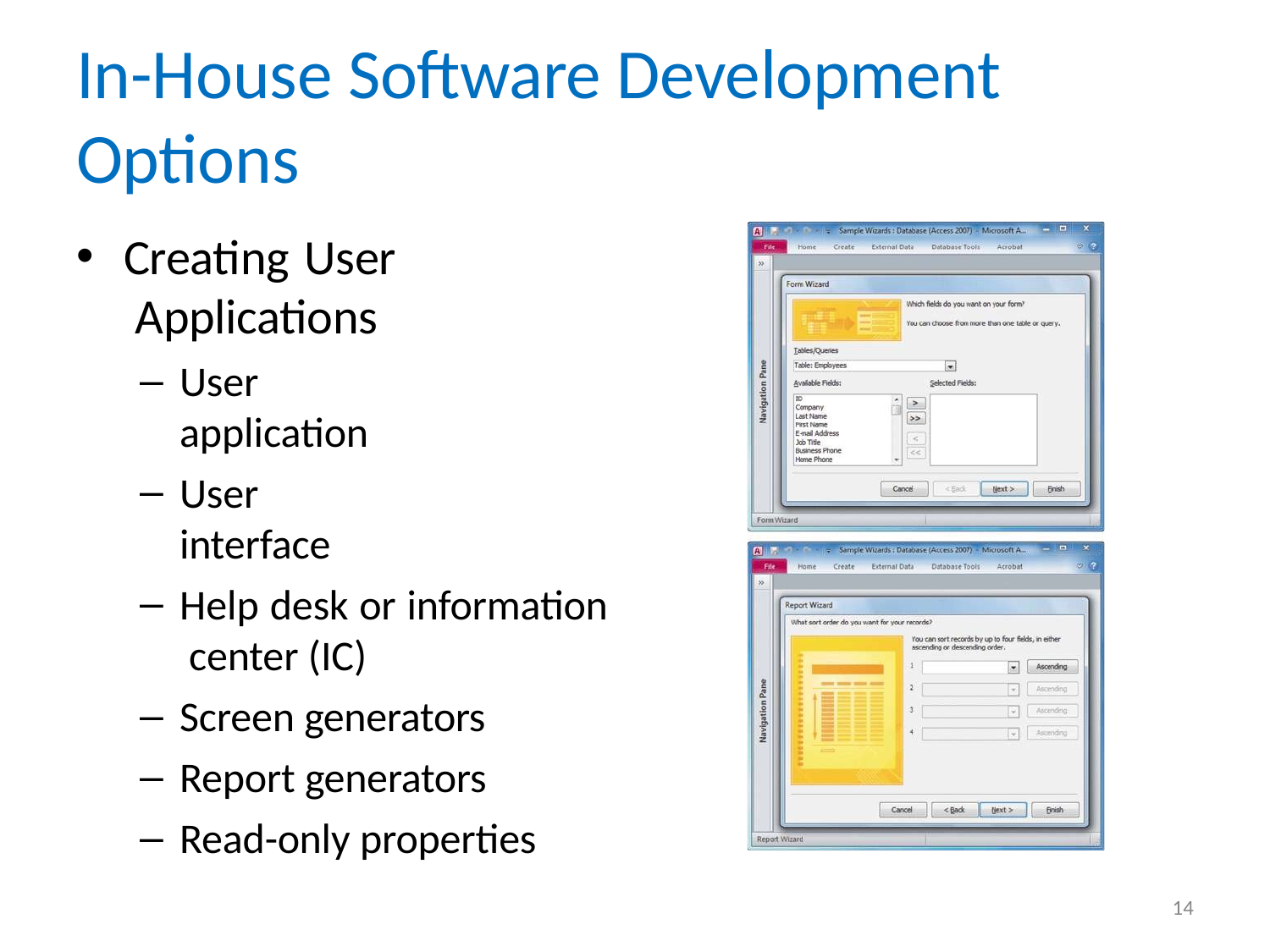

# In-House Software Development  Options

Creating User  Applications
User application
User interface
Help desk or information  center (IC)
Screen generators
Report generators
Read-only properties
14